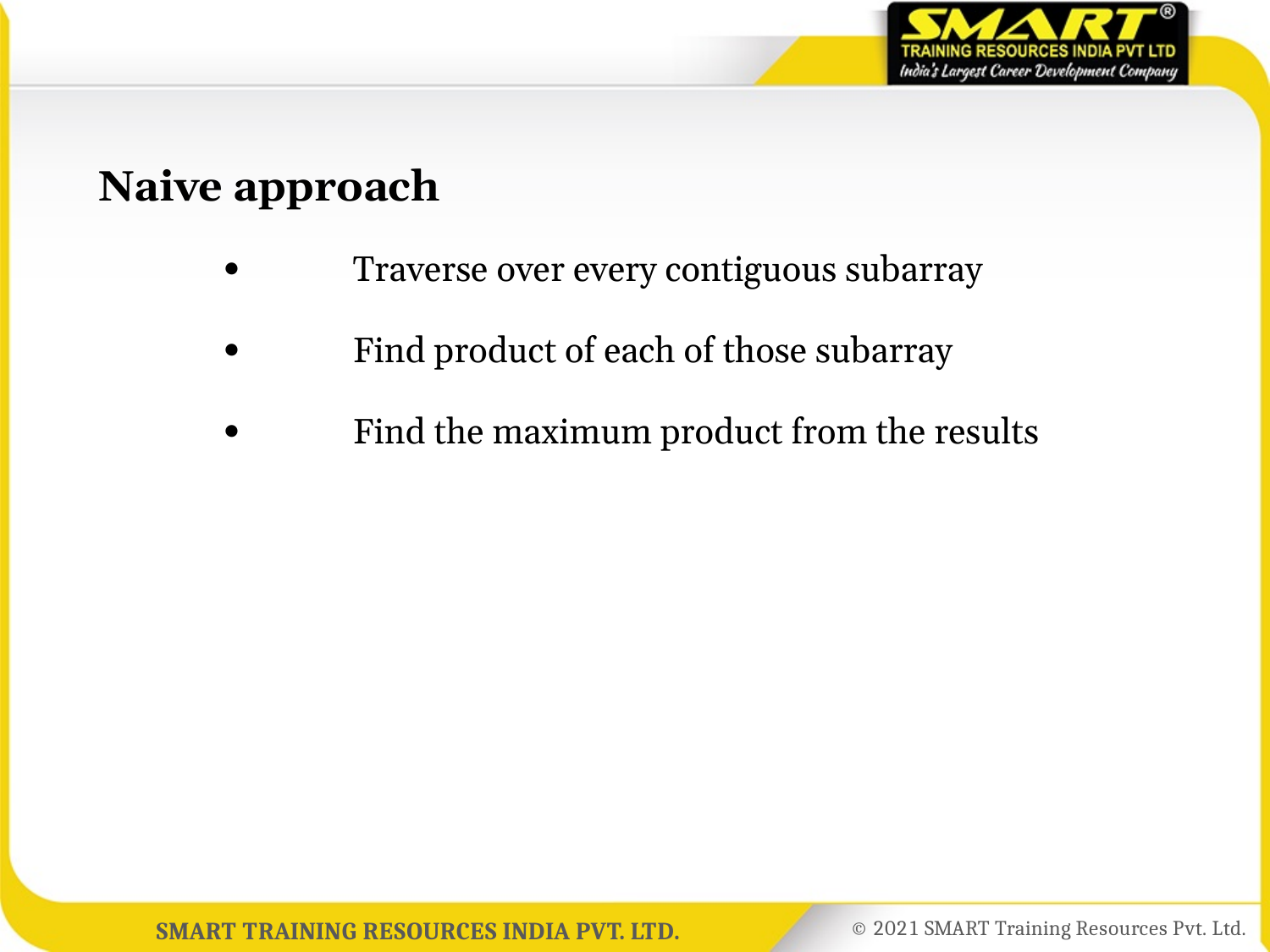

Naive approach
	•	Traverse over every contiguous subarray
	• 	Find product of each of those subarray
	• 	Find the maximum product from the results